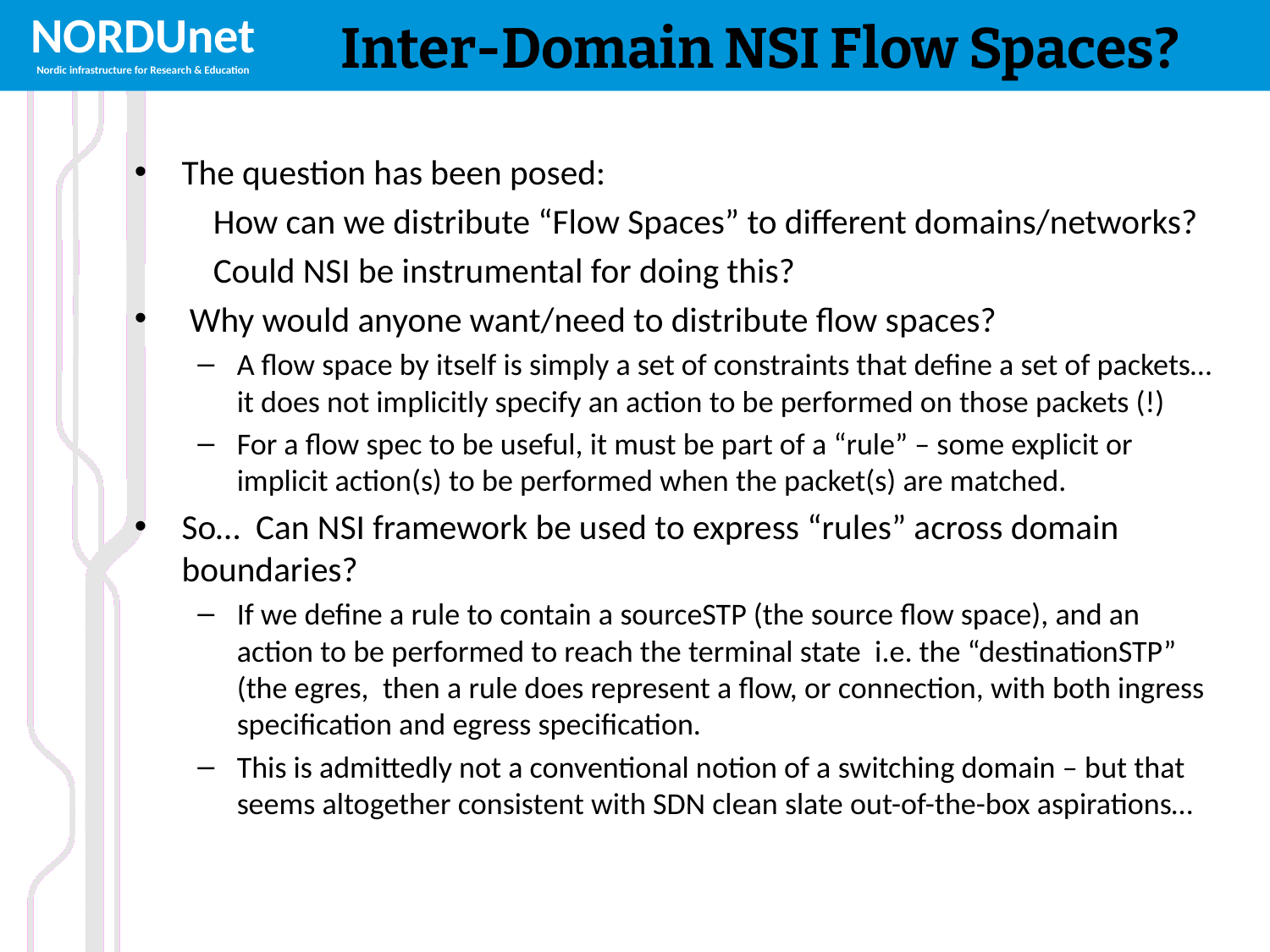

# Inter-Domain NSI Flow Spaces?
The question has been posed:
  	How can we distribute “Flow Spaces” to different domains/networks?
	Could NSI be instrumental for doing this?
 Why would anyone want/need to distribute flow spaces?
A flow space by itself is simply a set of constraints that define a set of packets…it does not implicitly specify an action to be performed on those packets (!)
For a flow spec to be useful, it must be part of a “rule” – some explicit or implicit action(s) to be performed when the packet(s) are matched.
So…  Can NSI framework be used to express “rules” across domain boundaries?
If we define a rule to contain a sourceSTP (the source flow space), and an action to be performed to reach the terminal state  i.e. the “destinationSTP” (the egres,  then a rule does represent a flow, or connection, with both ingress specification and egress specification.
This is admittedly not a conventional notion of a switching domain – but that seems altogether consistent with SDN clean slate out-of-the-box aspirations…